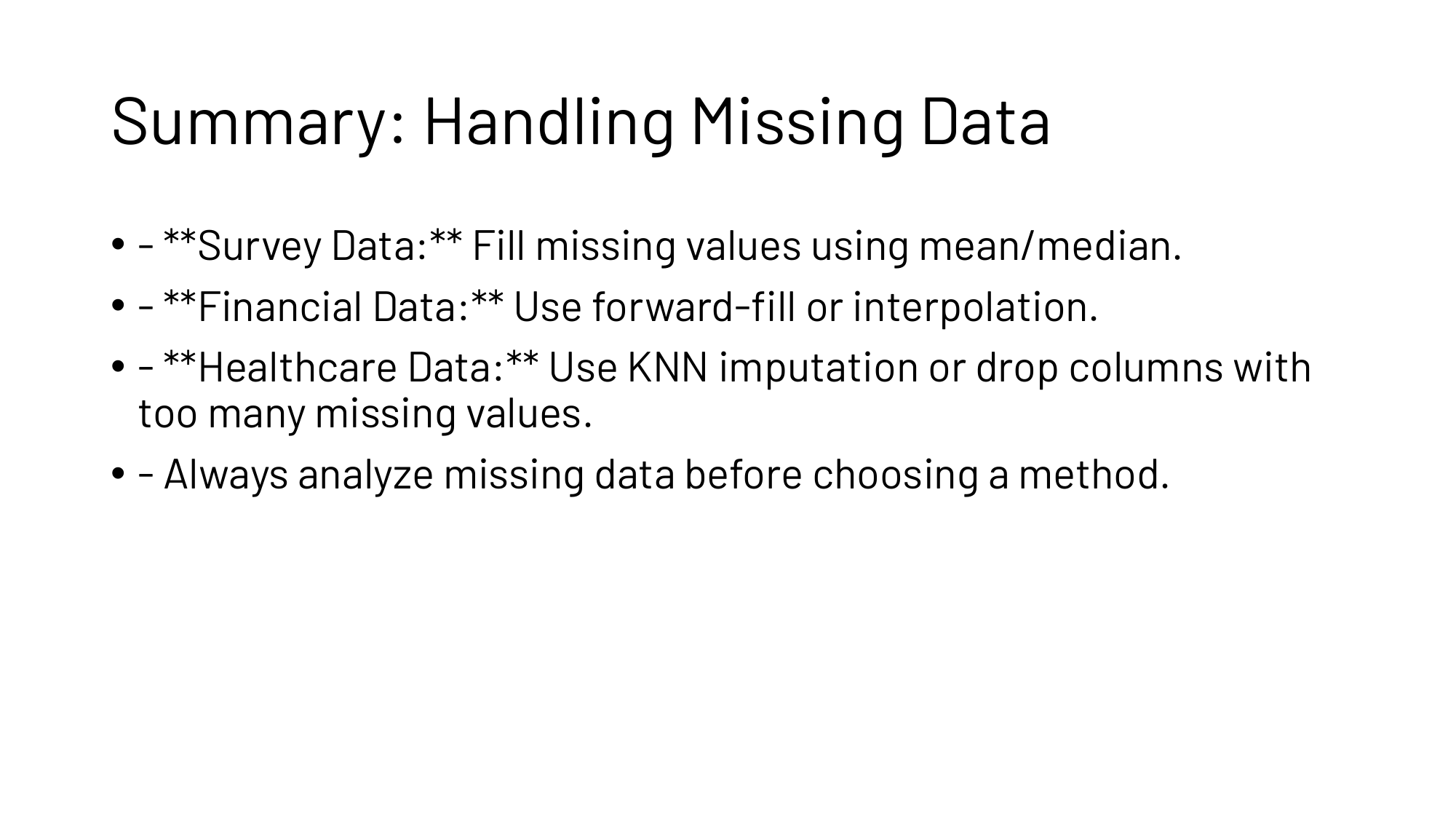

# Summary: Handling Missing Data
- **Survey Data:** Fill missing values using mean/median.
- **Financial Data:** Use forward-fill or interpolation.
- **Healthcare Data:** Use KNN imputation or drop columns with too many missing values.
- Always analyze missing data before choosing a method.